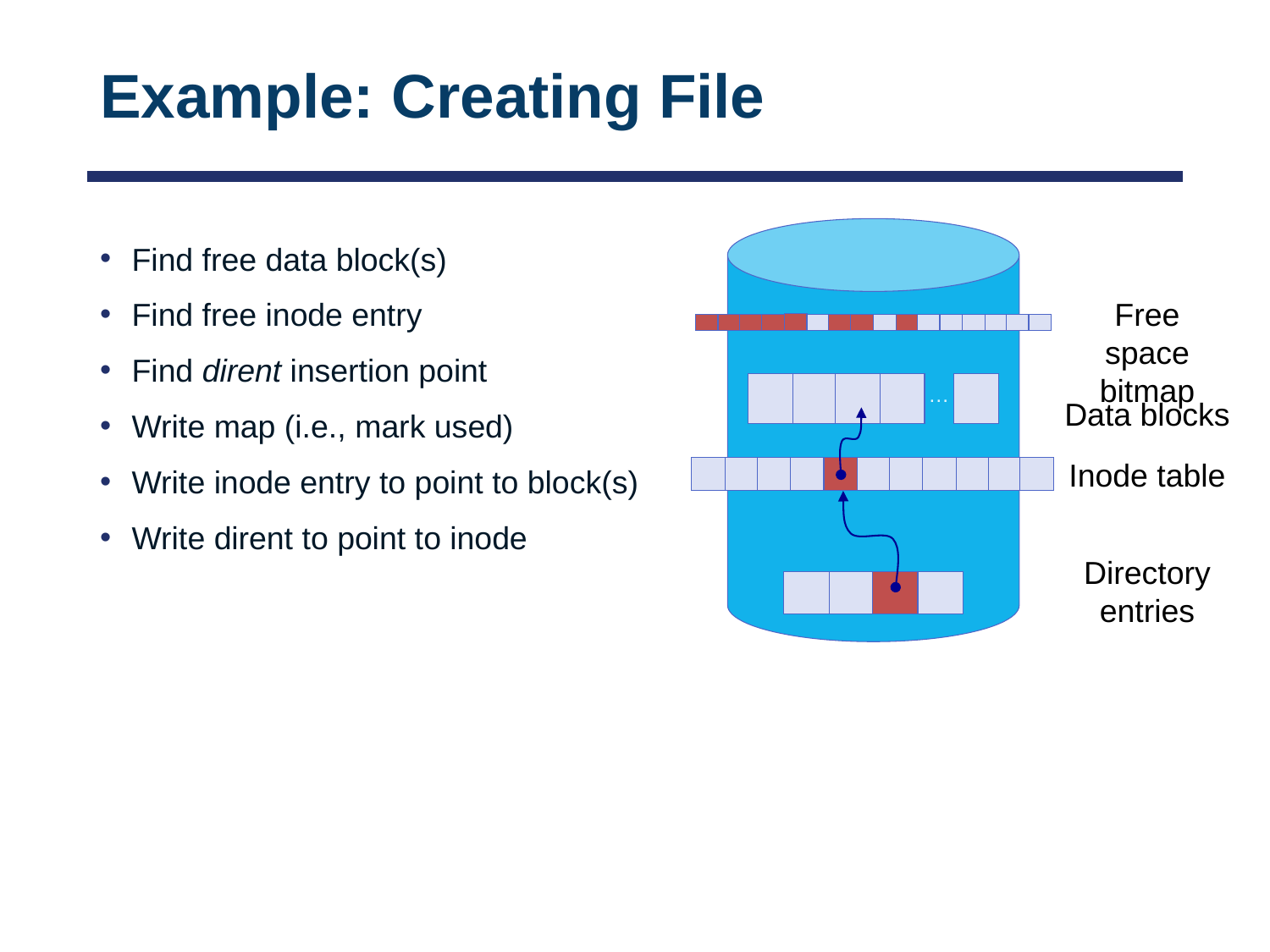

# Example: Creating File

Find free data block(s)
Find free inode entry
Find dirent insertion point
Write map (i.e., mark used)
Write inode entry to point to block(s)
Write dirent to point to inode

…

Free space bitmap

Data blocks

Inode table

Directory
entries